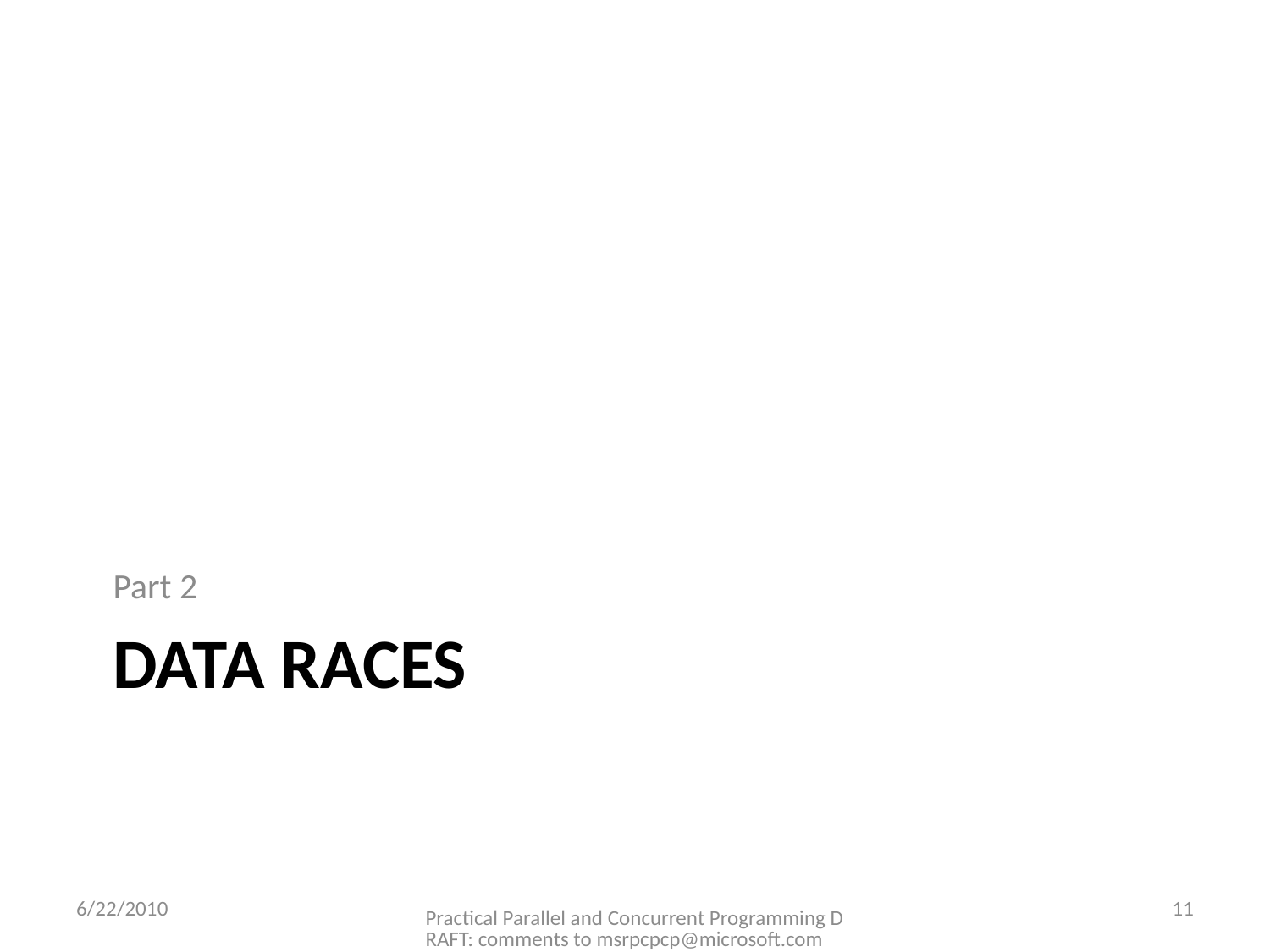

Part 2
# Data Races
6/22/2010
Practical Parallel and Concurrent Programming DRAFT: comments to msrpcpcp@microsoft.com
11